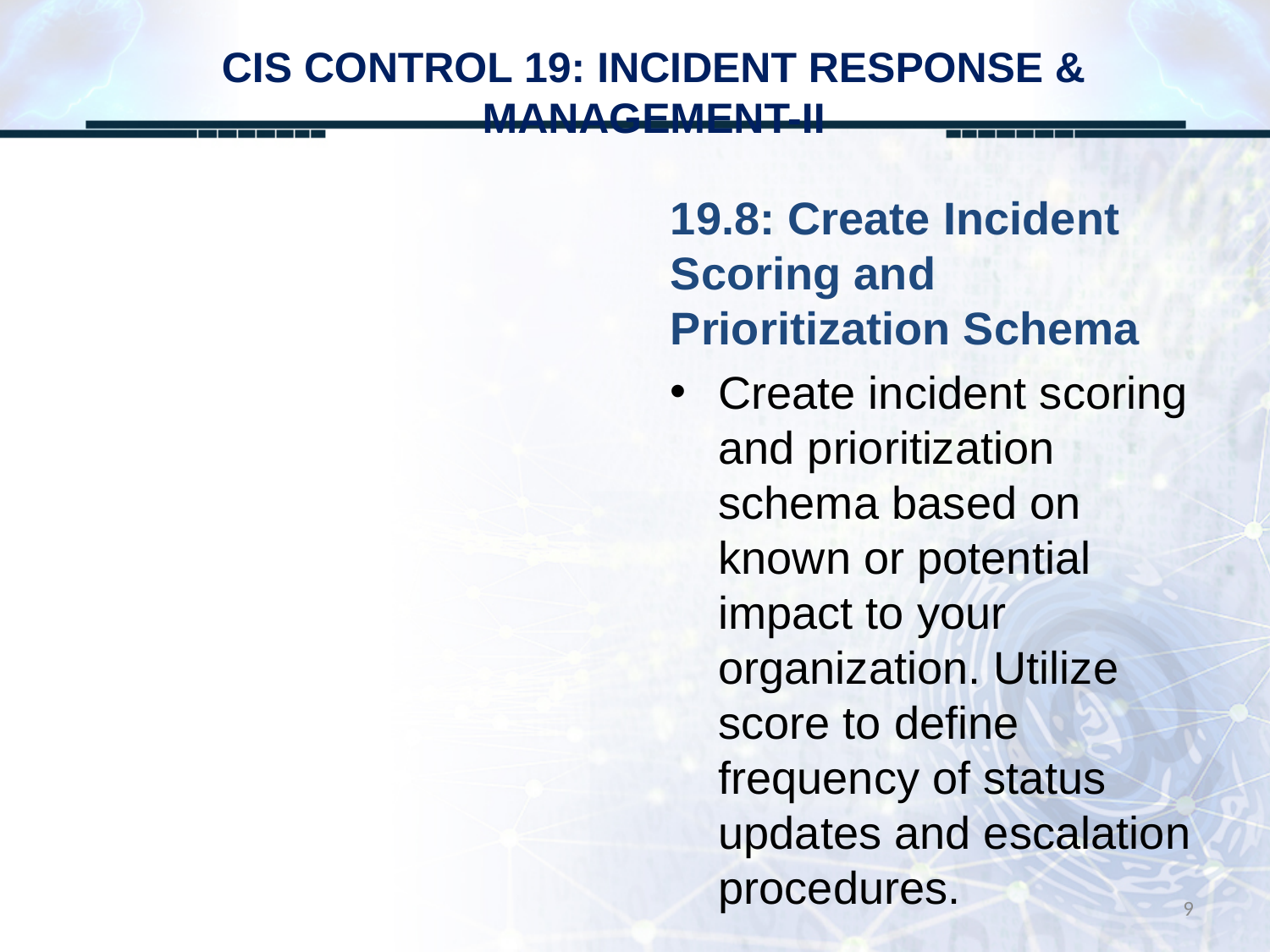

# CIS CONTROL 19: INCIDENT RESPONSE & MANAGEMENT-II
19.8: Create Incident Scoring and Prioritization Schema
Create incident scoring and prioritization schema based on known or potential impact to your organization. Utilize score to define frequency of status updates and escalation procedures.
9